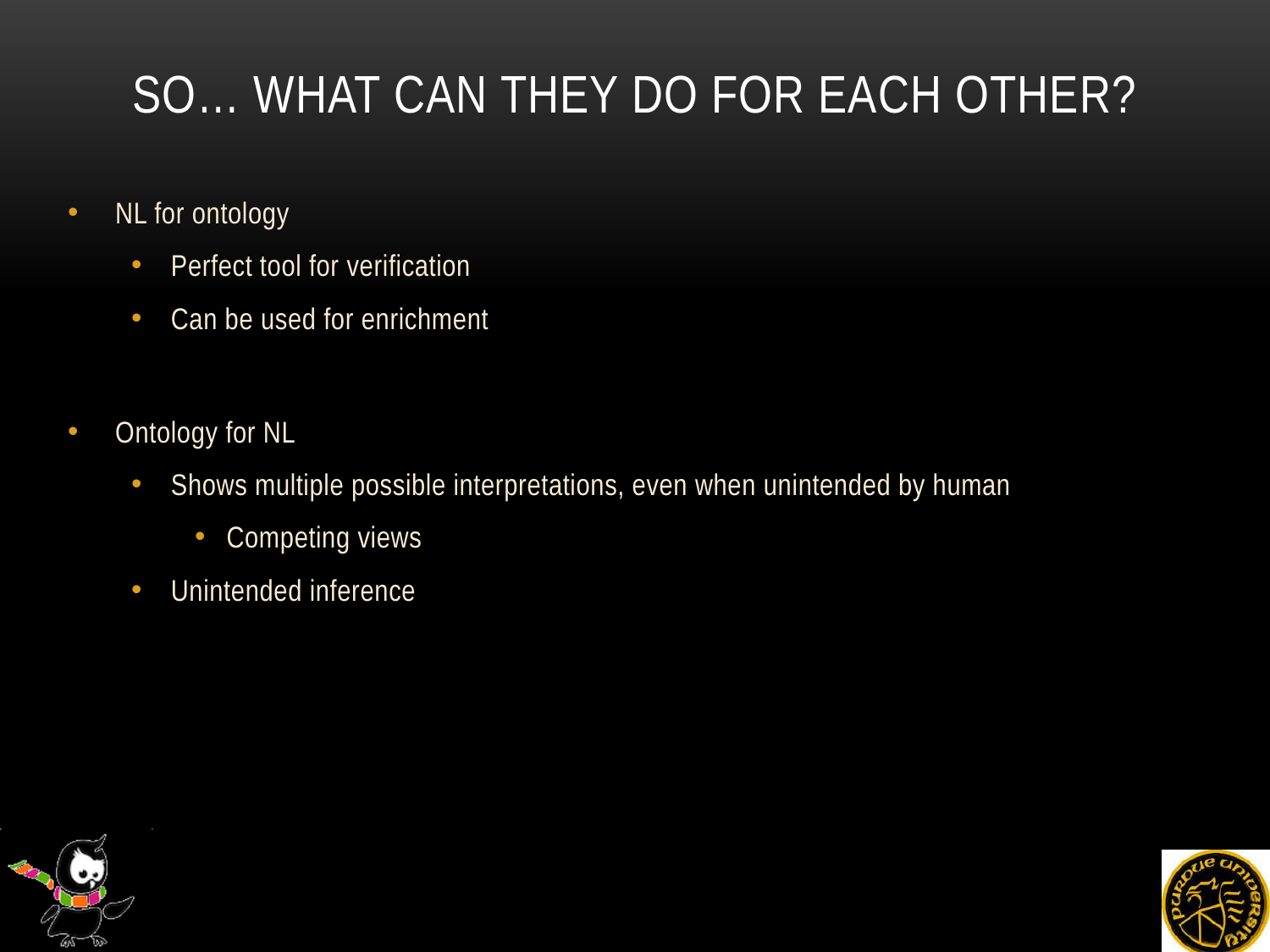

# So… What Can they do for each other?
NL for ontology
Perfect tool for verification
Can be used for enrichment

Ontology for NL
Shows multiple possible interpretations, even when unintended by human
Competing views
Unintended inference